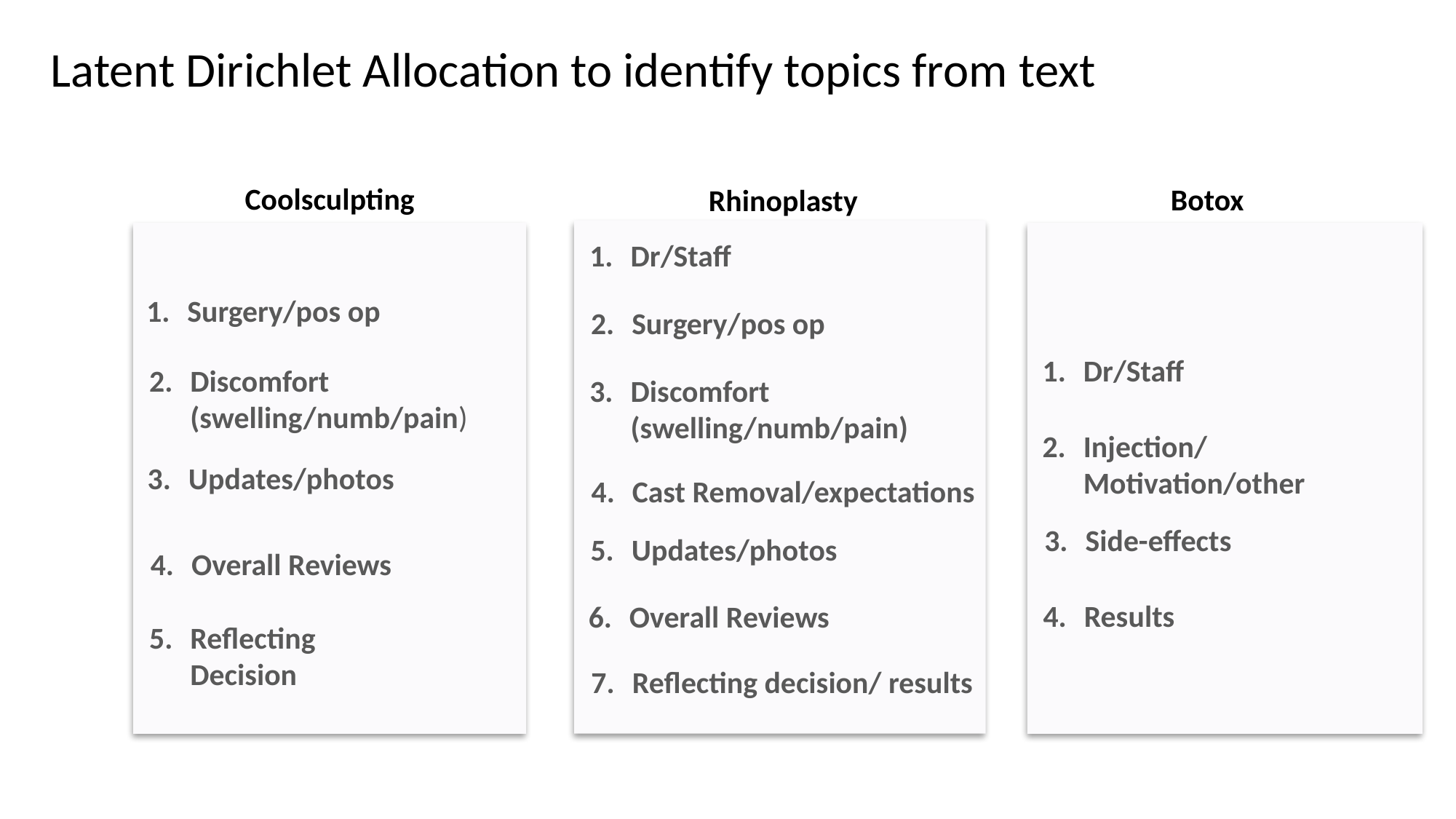

# Latent Dirichlet Allocation to identify topics from text
Coolsculpting
Botox
Rhinoplasty

Surgery/pos op
Discomfort (swelling/numb/pain)
Updates/photos
Overall Reviews
Reflecting Decision

Dr/Staff
Surgery/pos op
Dr/Staff
Discomfort (swelling/numb/pain)
Injection/Motivation/other
Cast Removal/expectations
Side-effects
Updates/photos
Results
Overall Reviews
Reflecting decision/ results